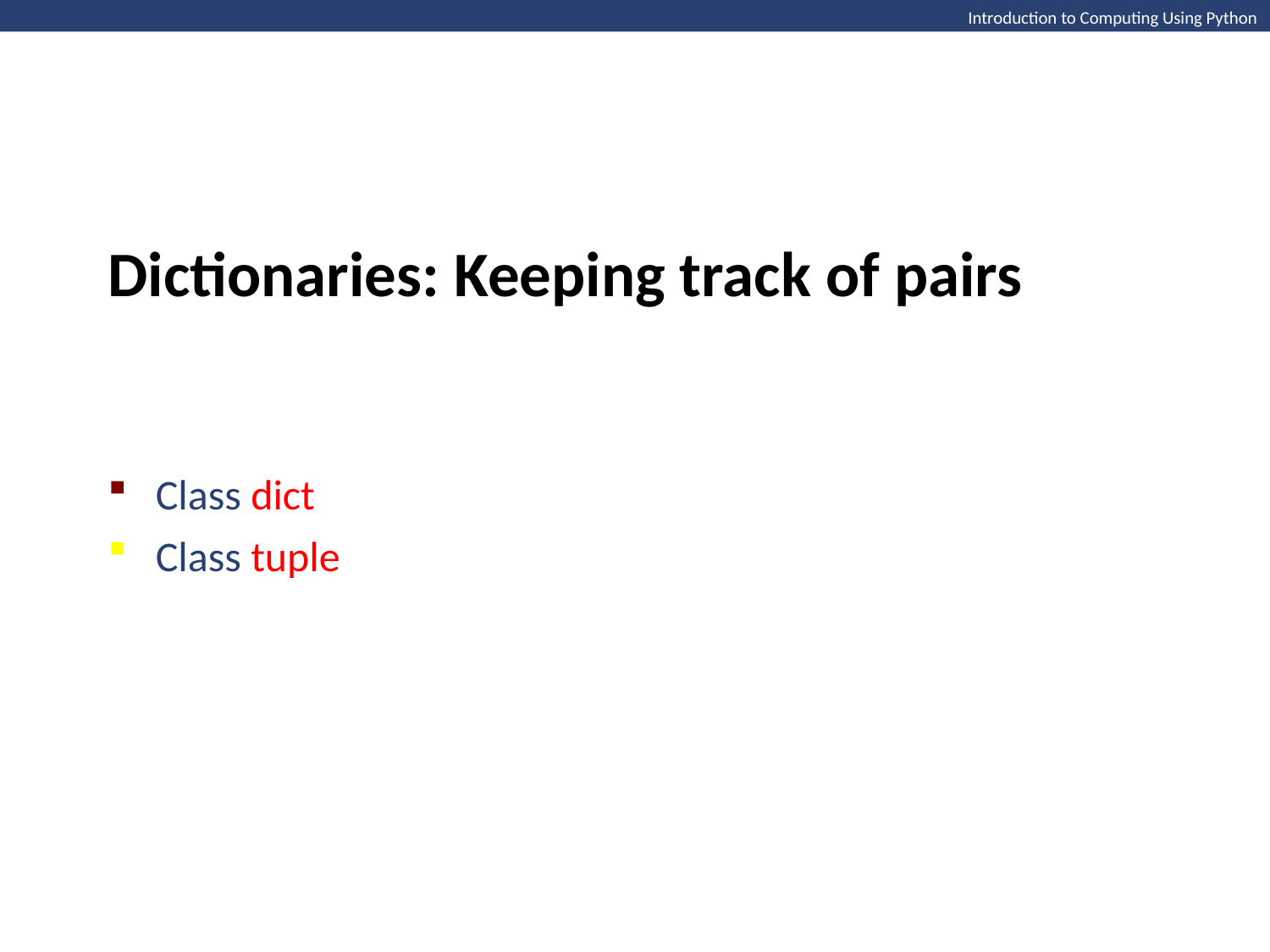

Introduction to Computing Using Python
Dictionaries: Keeping track of pairs
Class dict
Class tuple